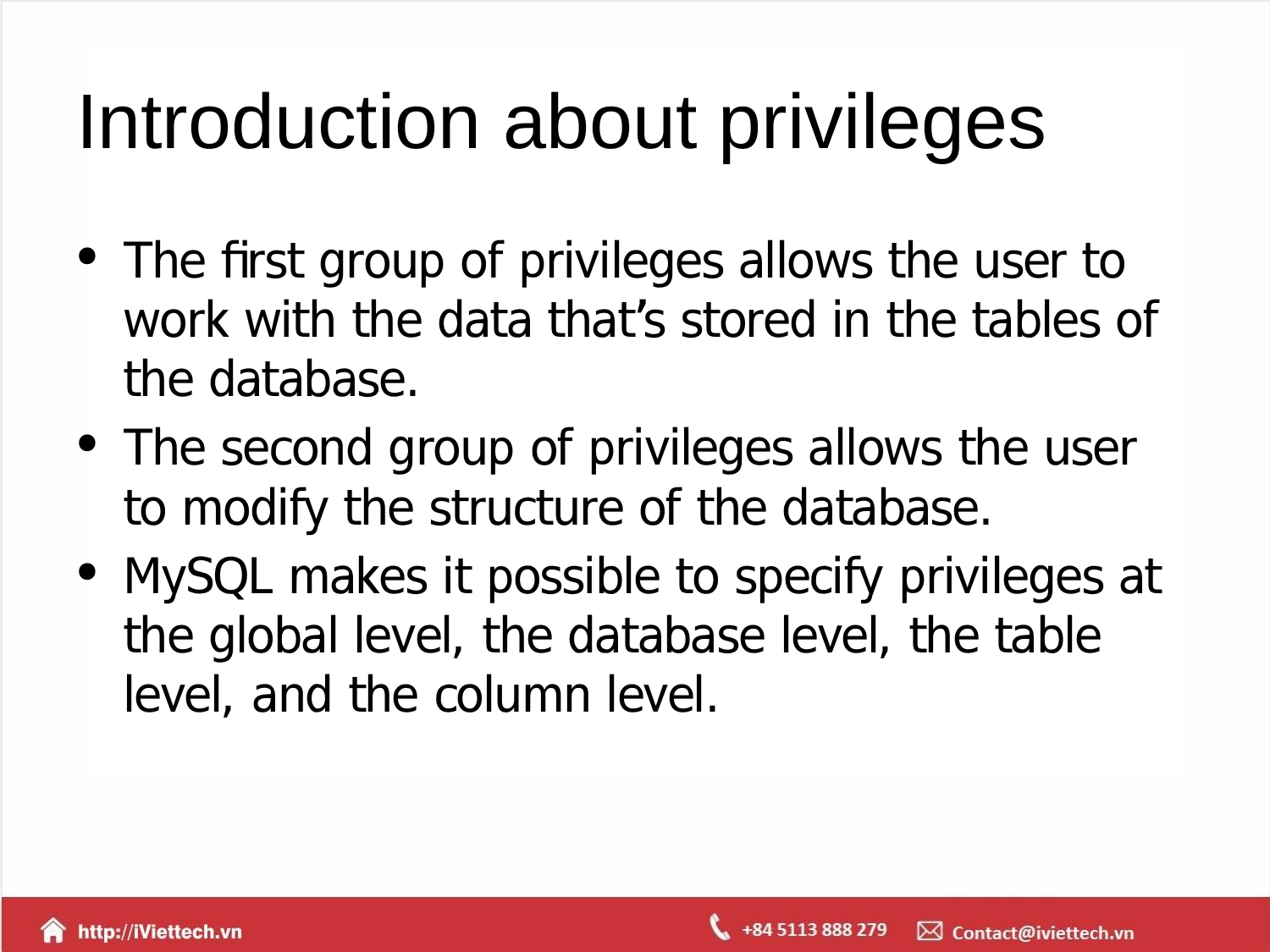

# Introduction about privileges
The first group of privileges allows the user to work with the data that’s stored in the tables of the database.
The second group of privileges allows the user to modify the structure of the database.
MySQL makes it possible to specify privileges at the global level, the database level, the table level, and the column level.